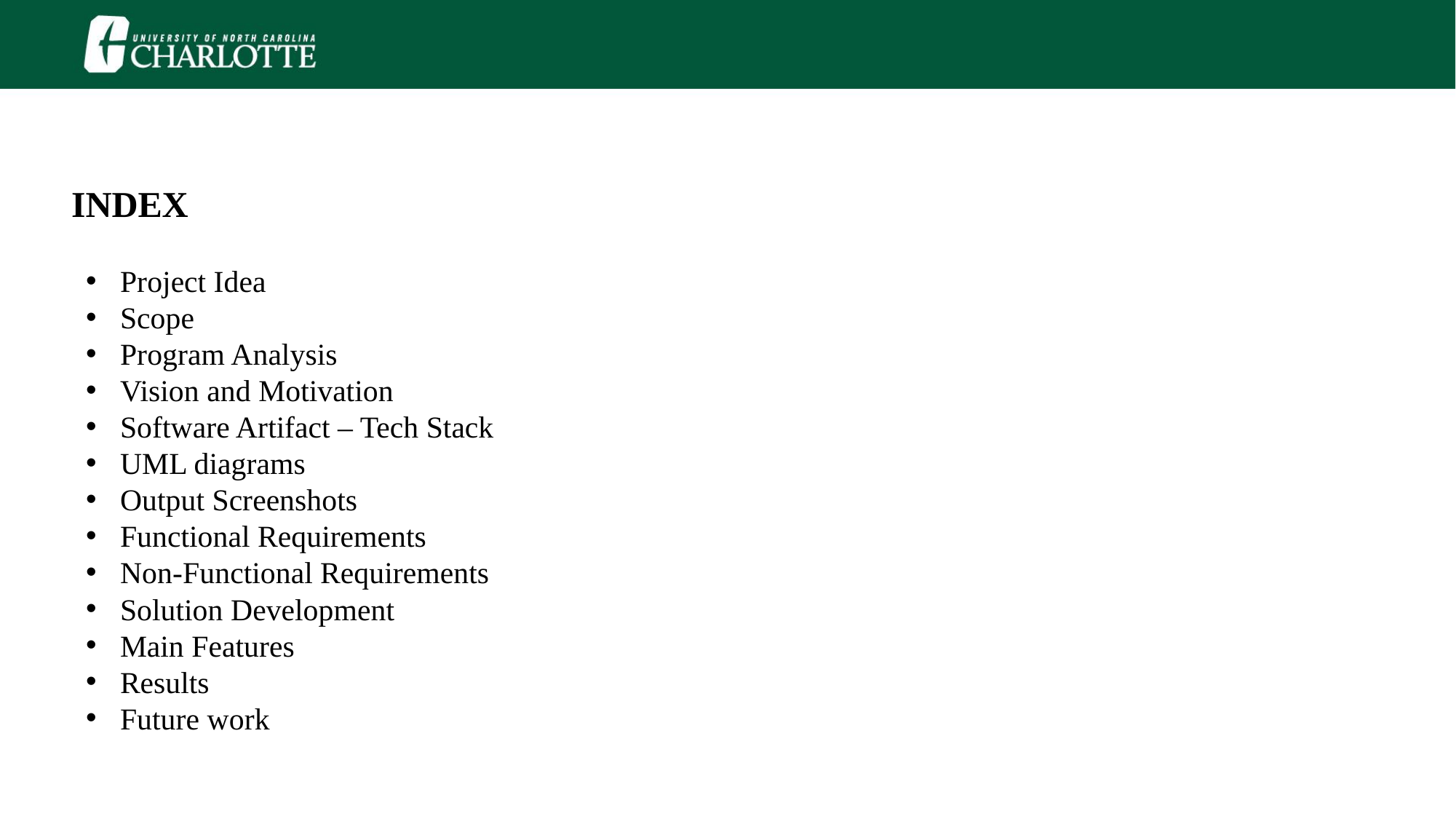

INDEX

Project Idea
Scope
Program Analysis
Vision and Motivation
Software Artifact – Tech Stack
UML diagrams
Output Screenshots
Functional Requirements
Non-Functional Requirements
Solution Development
Main Features
Results
Future work